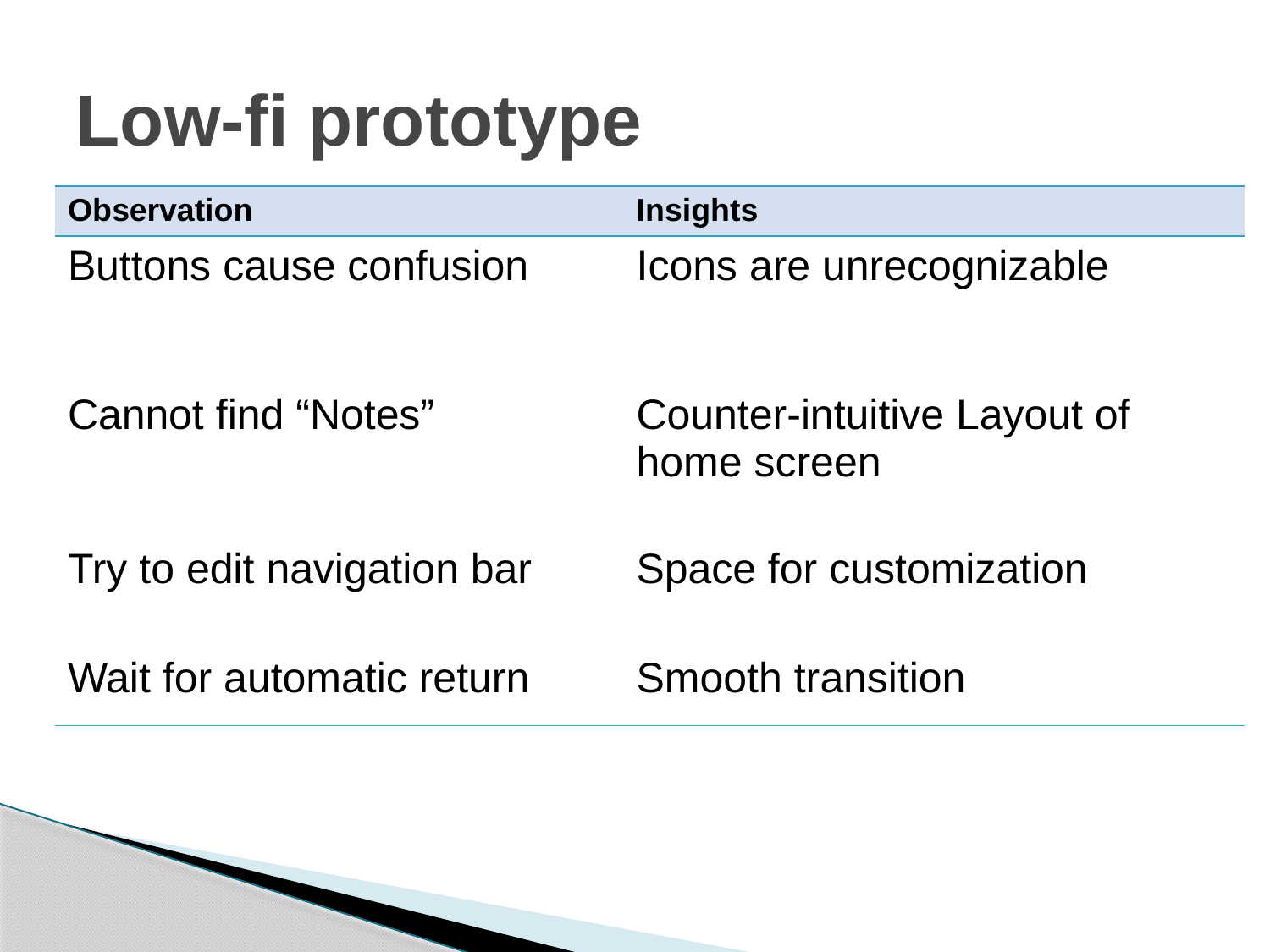

# Low-fi prototype
| Observation | Insights |
| --- | --- |
| Buttons cause confusion | Icons are unrecognizable |
| Cannot find “Notes” | Counter-intuitive Layout of home screen |
| Try to edit navigation bar | Space for customization |
| Wait for automatic return | Smooth transition |